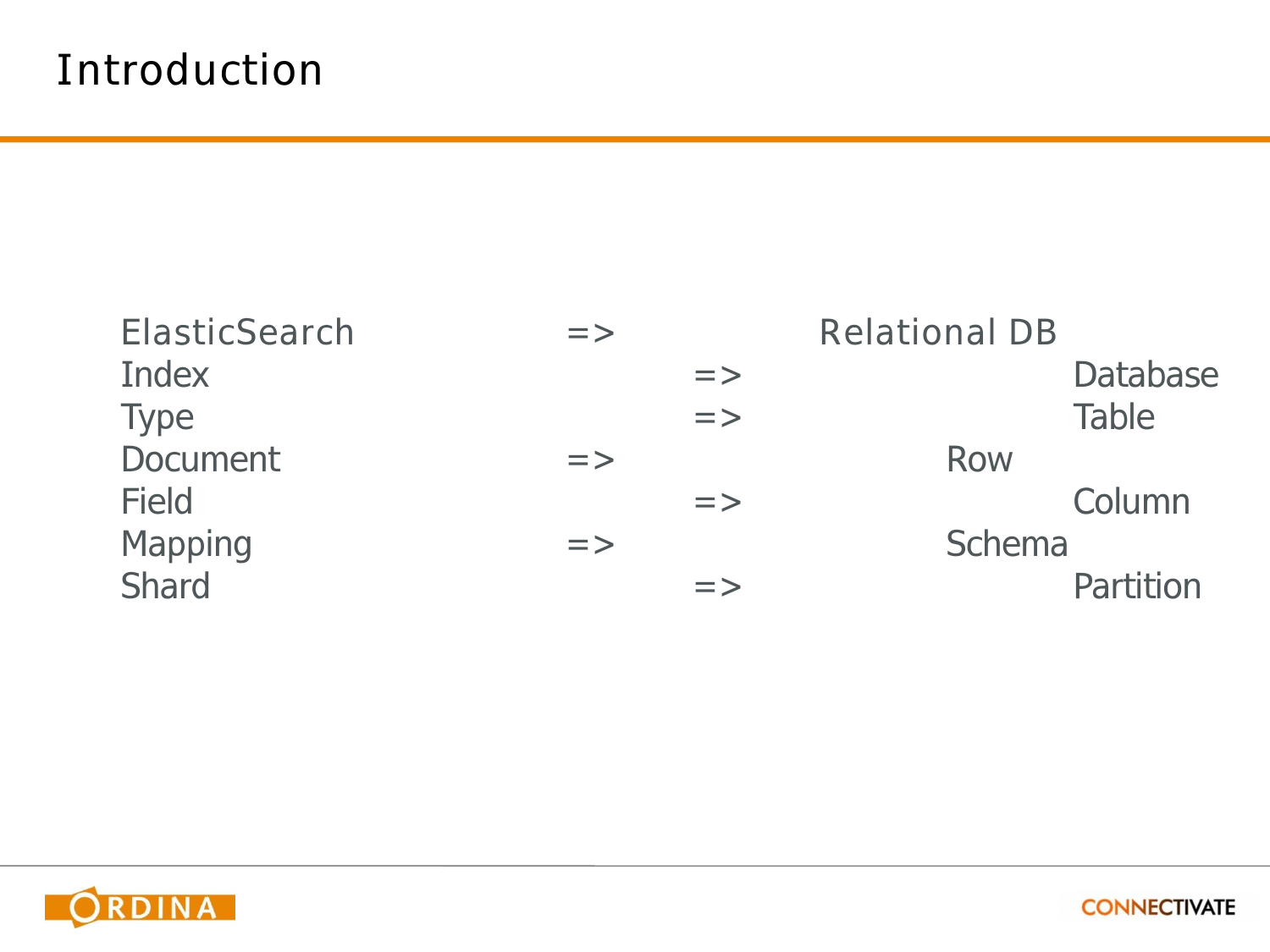

# Introduction

ElasticSearch		=>  		Relational DB
Index				=>			Database
Type				=>			Table
Document			=>			Row
Field				=>			Column
Mapping			=>			Schema
Shard				=>			Partition